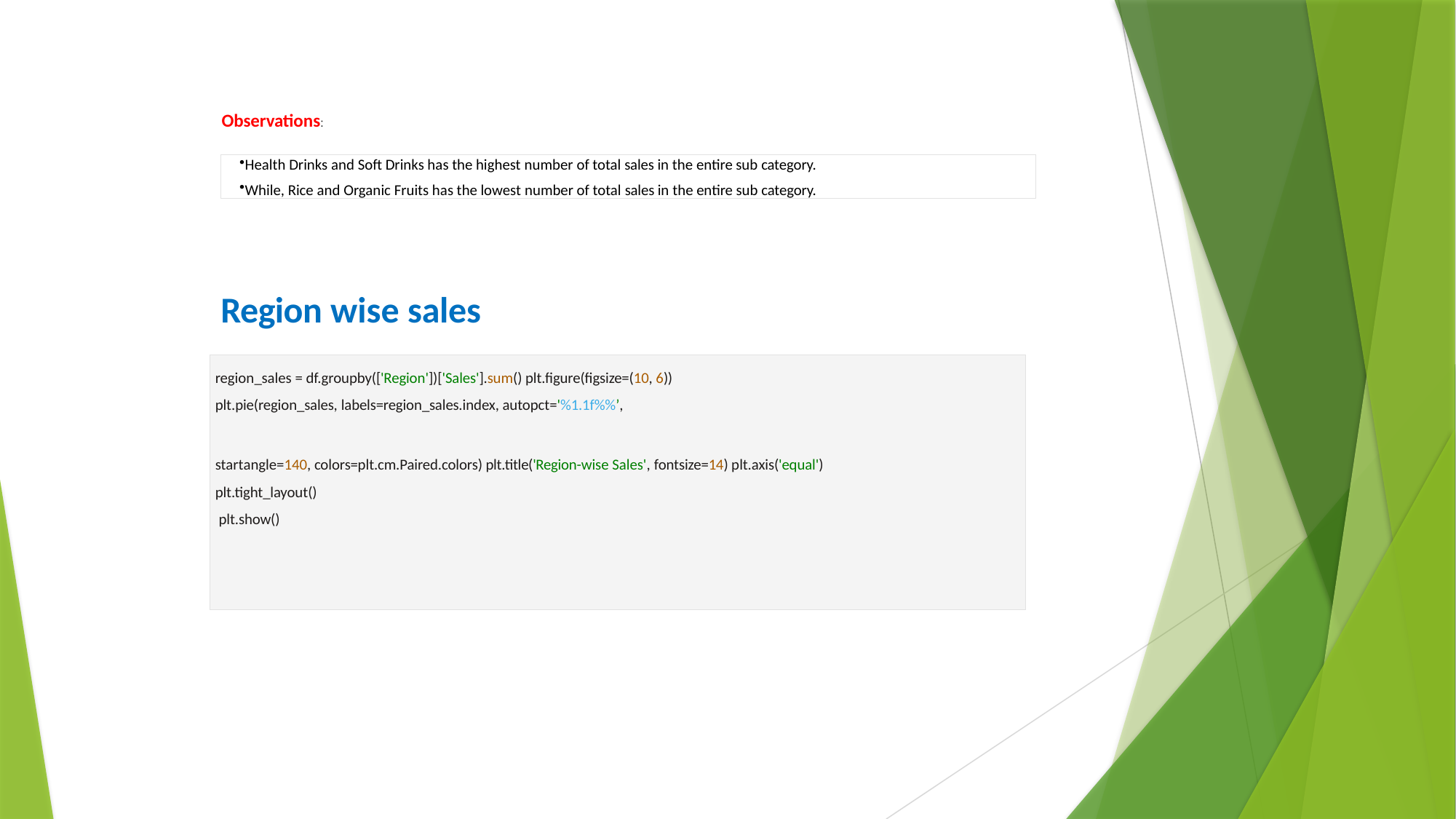

Observations:
Health Drinks and Soft Drinks has the highest number of total sales in the entire sub category.
While, Rice and Organic Fruits has the lowest number of total sales in the entire sub category.
Region wise sales
region_sales = df.groupby(['Region'])['Sales'].sum() plt.figure(figsize=(10, 6))
plt.pie(region_sales, labels=region_sales.index, autopct='%1.1f%%’,

startangle=140, colors=plt.cm.Paired.colors) plt.title('Region-wise Sales', fontsize=14) plt.axis('equal')
plt.tight_layout()
 plt.show()